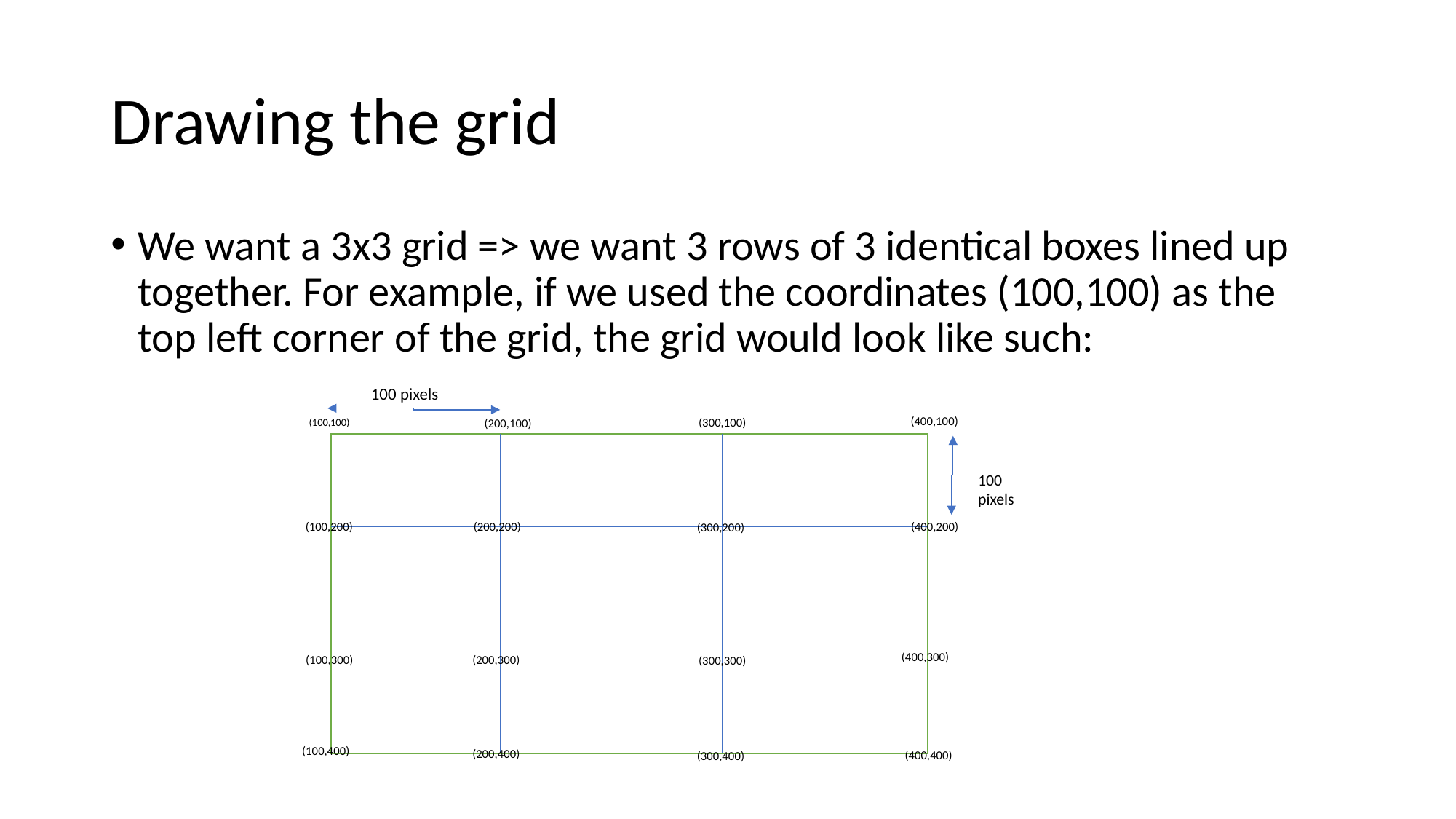

# Drawing the grid
We want a 3x3 grid => we want 3 rows of 3 identical boxes lined up together. For example, if we used the coordinates (100,100) as the top left corner of the grid, the grid would look like such:

100 pixels
(400,100)
(300,100)
(100,100)
(200,100)

100 pixels
(100,200)
(200,200)
(400,200)
(300,200)
(400,300)
(100,300)
(200,300)
(300,300)
(100,400)
(200,400)
(400,400)
(300,400)